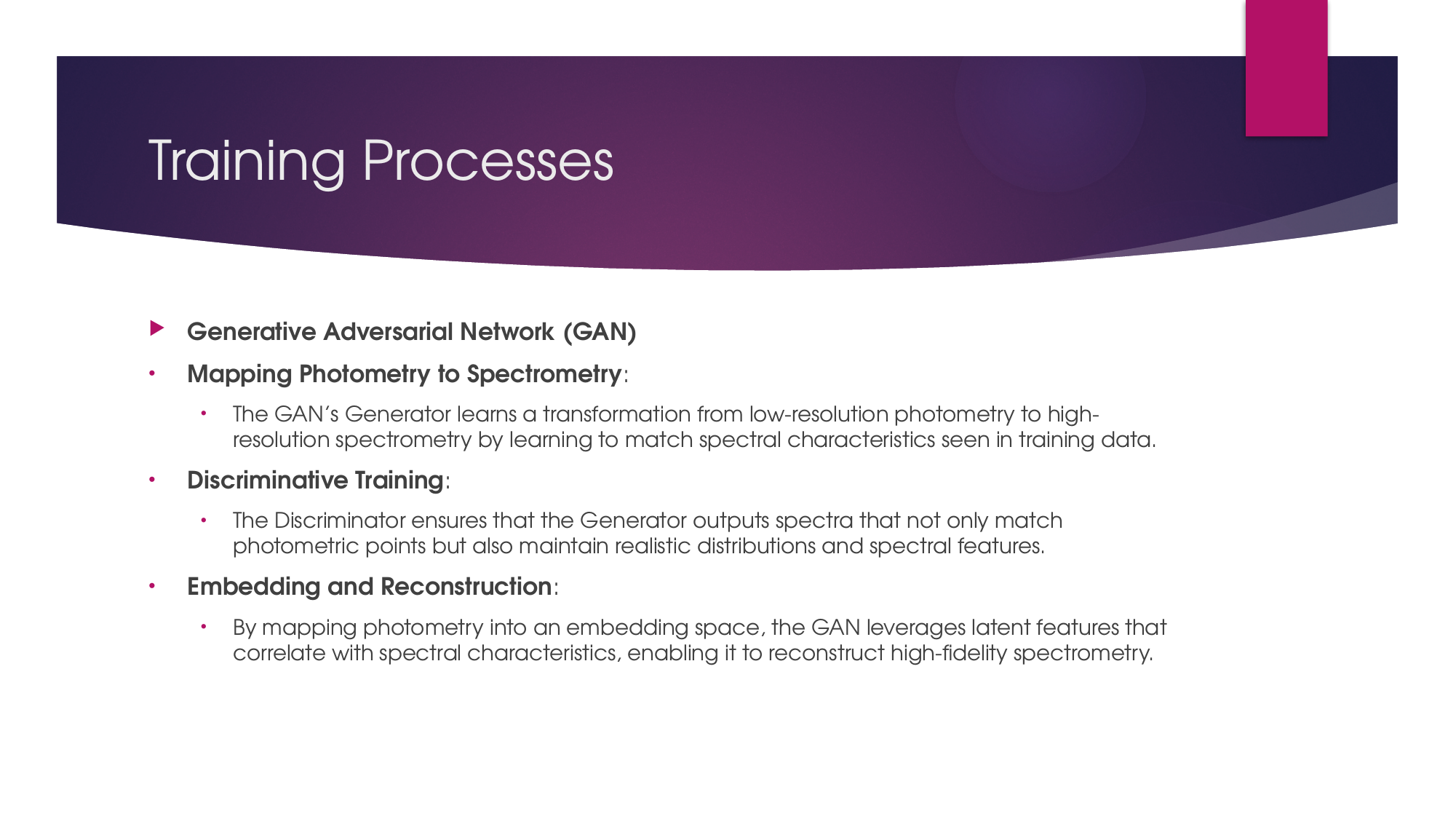

# Training Processes
Generative Adversarial Network (GAN)
Mapping Photometry to Spectrometry:
The GAN’s Generator learns a transformation from low-resolution photometry to high-resolution spectrometry by learning to match spectral characteristics seen in training data.
Discriminative Training:
The Discriminator ensures that the Generator outputs spectra that not only match photometric points but also maintain realistic distributions and spectral features.
Embedding and Reconstruction:
By mapping photometry into an embedding space, the GAN leverages latent features that correlate with spectral characteristics, enabling it to reconstruct high-fidelity spectrometry.